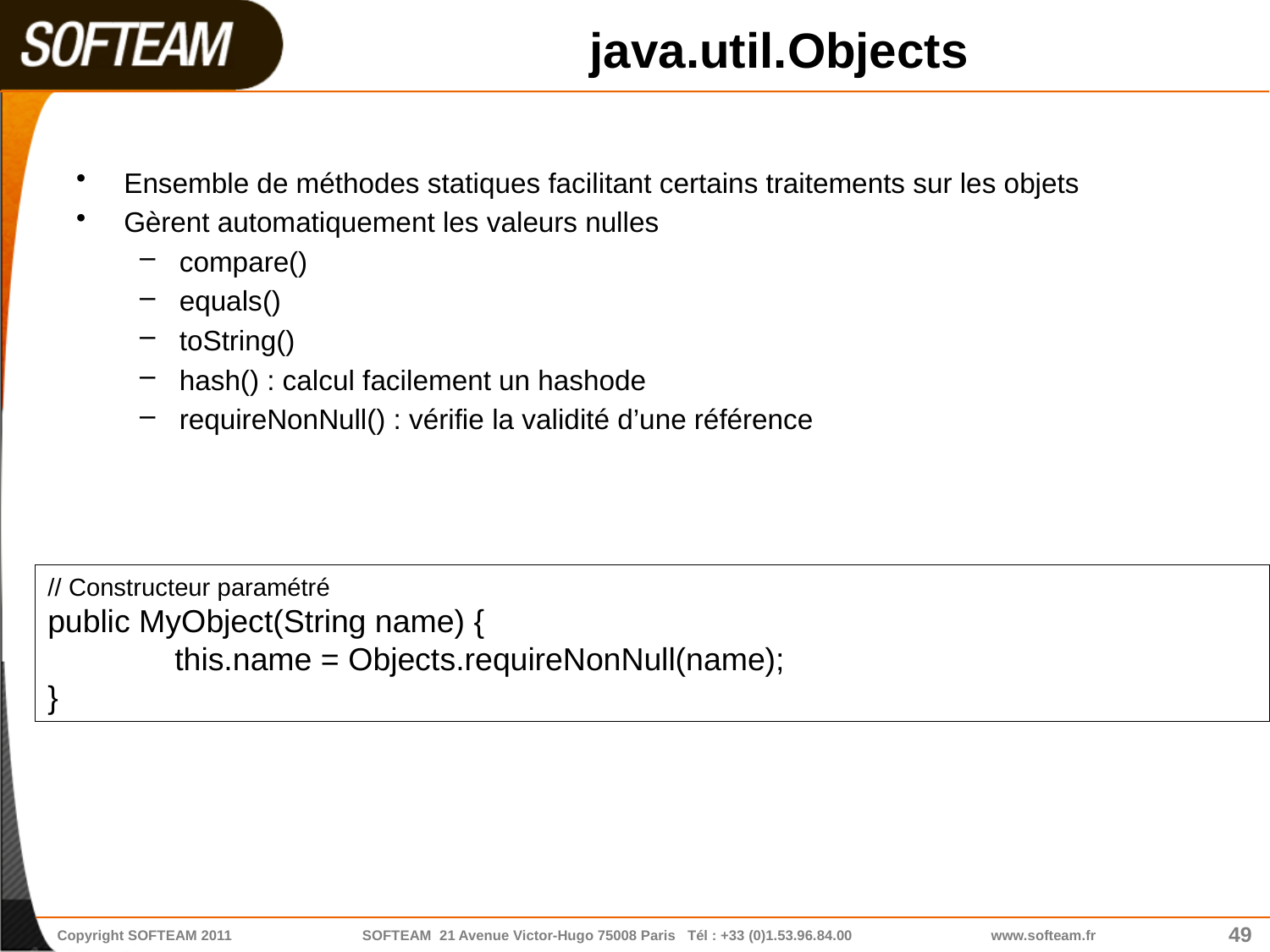

# java.util.Objects
Ensemble de méthodes statiques facilitant certains traitements sur les objets
Gèrent automatiquement les valeurs nulles
compare()
equals()
toString()
hash() : calcul facilement un hashode
requireNonNull() : vérifie la validité d’une référence
// Constructeur paramétré
public MyObject(String name) {
	this.name = Objects.requireNonNull(name);
}